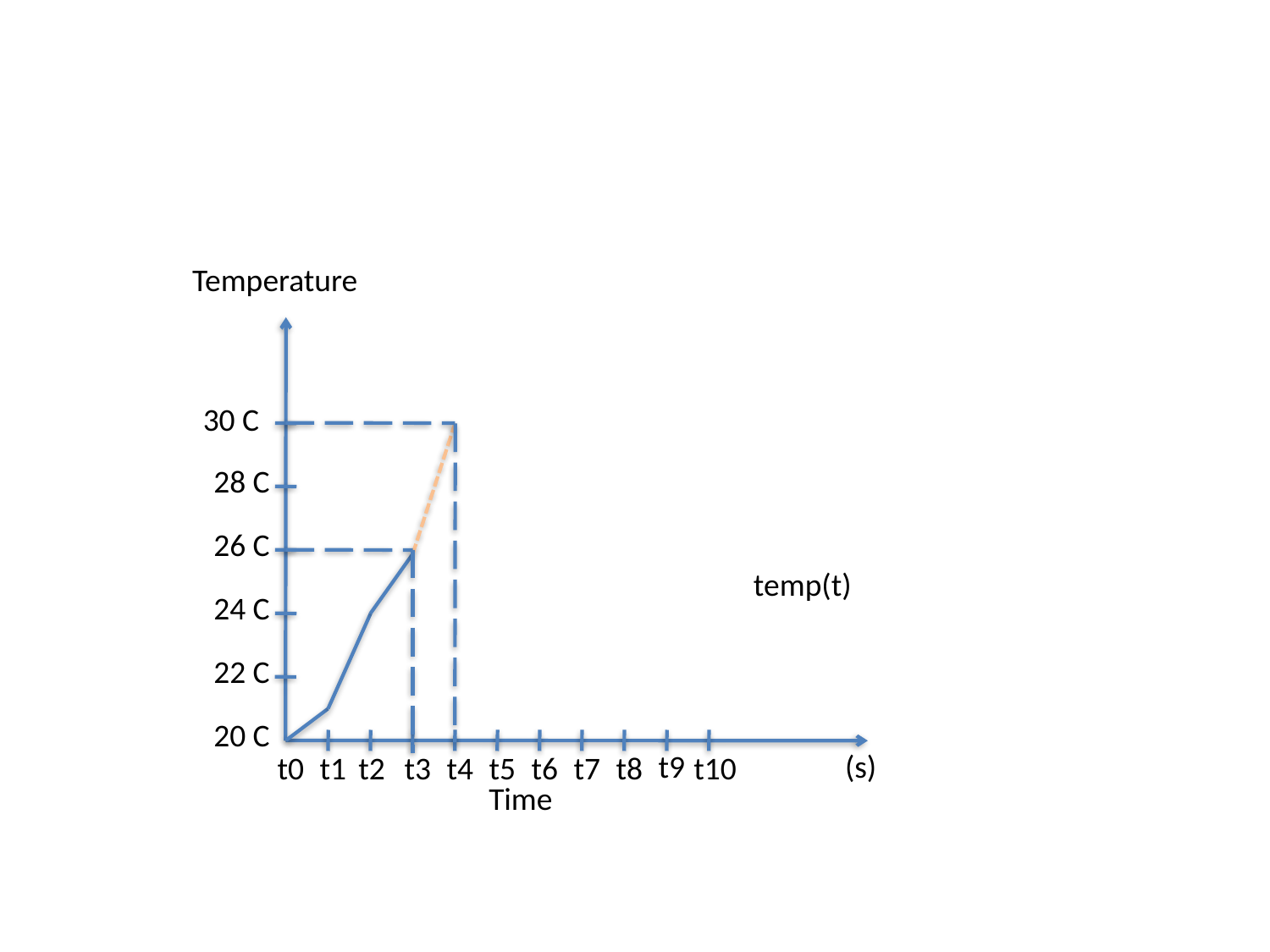

Temperature
30 C
28 C
26 C
 temp(t)
24 C
22 C
20 C
   t9
 (s)
   t0
   t1
 t2
   t3
   t4
   t5
   t6
   t7
   t8
  t10
Time